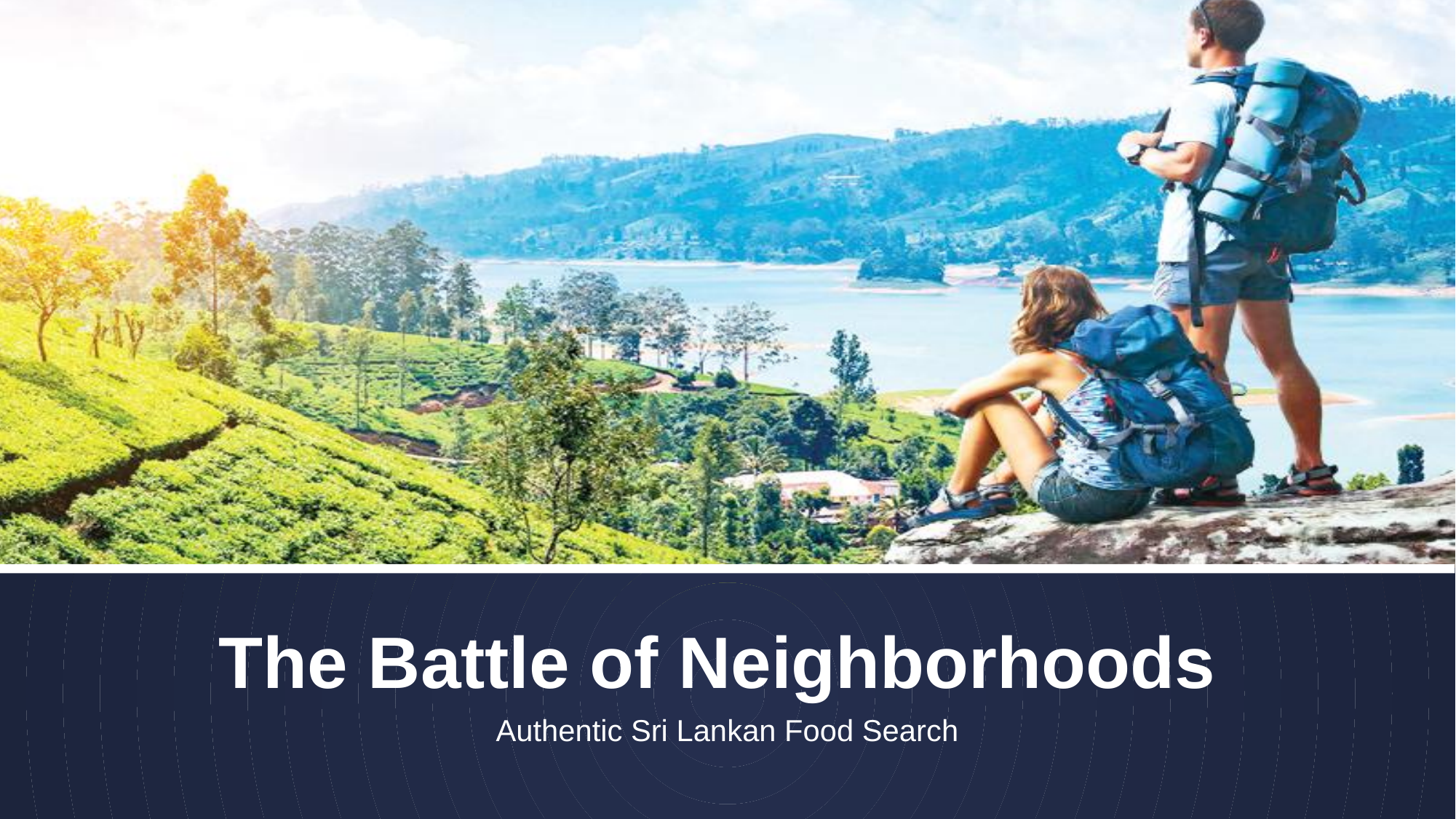

# The Battle of Neighborhoods
Authentic Sri Lankan Food Search